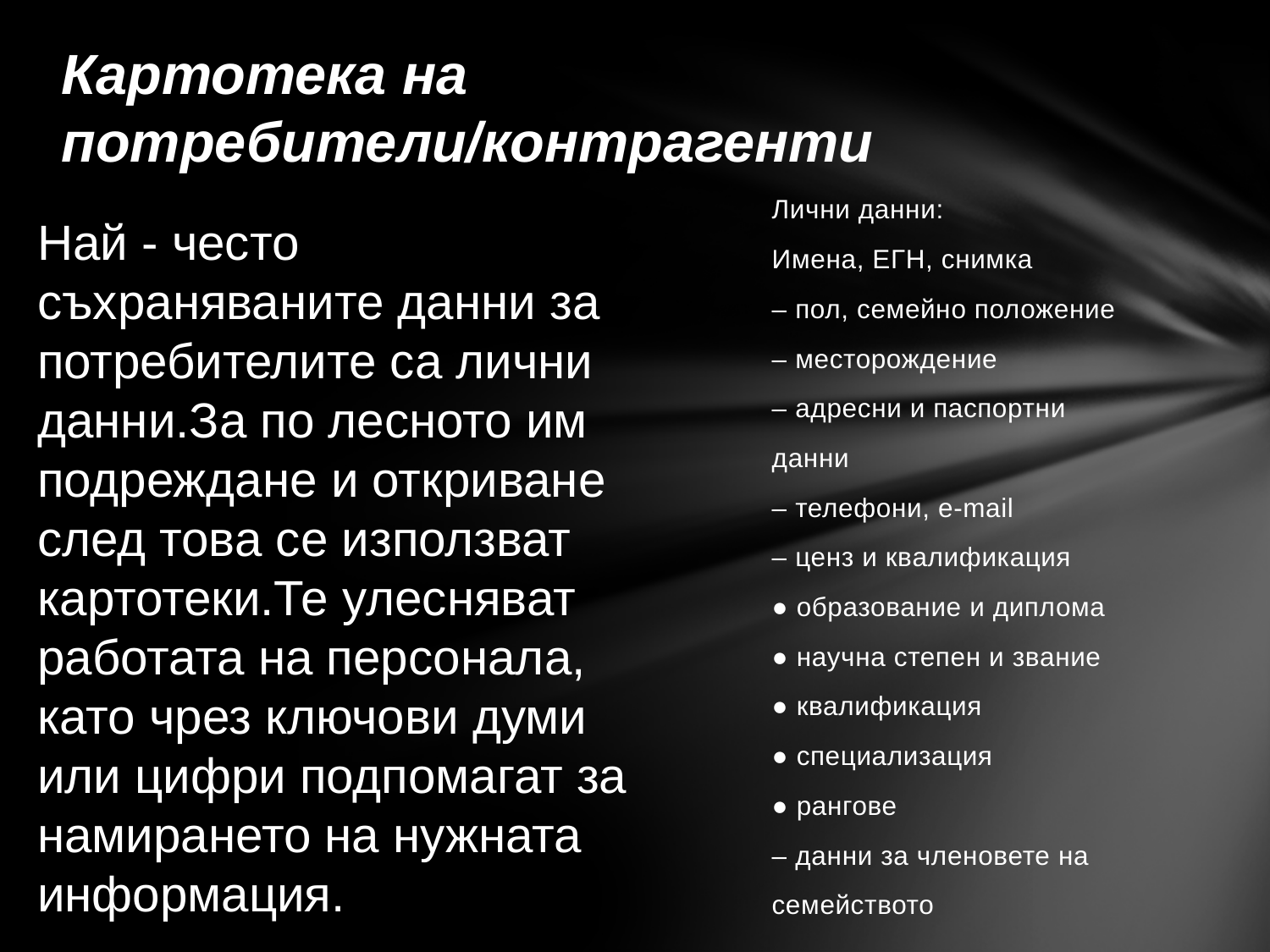

# Картотека на потребители/контрагенти
Лични данни:
Имена, ЕГН, снимка
– пол, семейно положение
– месторождение
– адресни и паспортни
данни
– телефони, e-mail
– ценз и квалификация
● образование и диплома
● научна степен и звание
● квалификация
● специализация
● рангове
– данни за членовете на
семейството

Най - често съхраняваните данни за потребителите са лични данни.За по лесното им подреждане и откриване след това се използват картотеки.Те улесняват работата на персонала, като чрез ключови думи или цифри подпомагат за намирането на нужната информация.